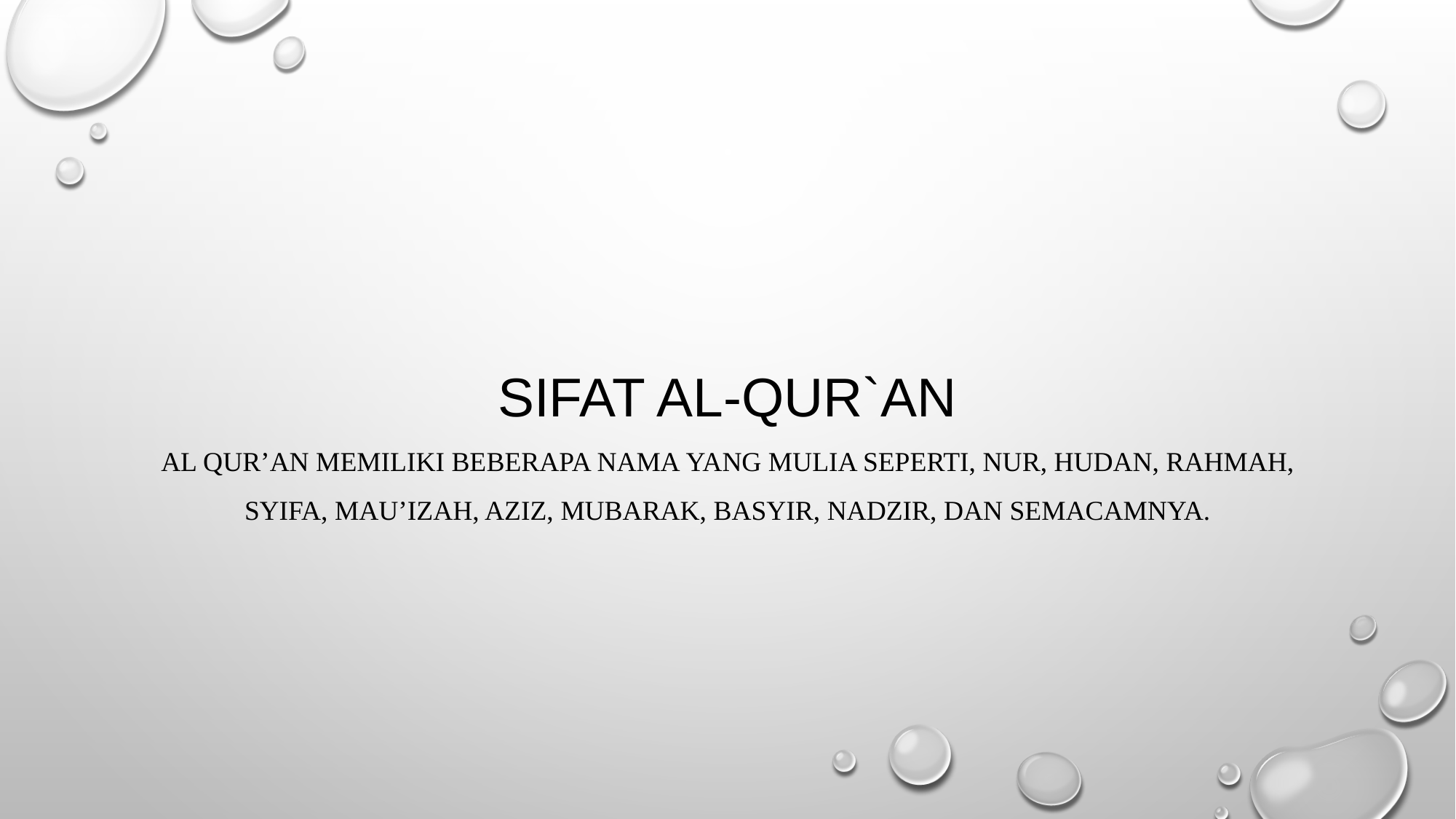

# sifat al-qur`an Al Qur’an memiliki beberapa nama yang mulia seperti, nur, hudan, rahmah, syifa, mau’izah, aziz, mubarak, basyir, nadzir, dan semacamnya.